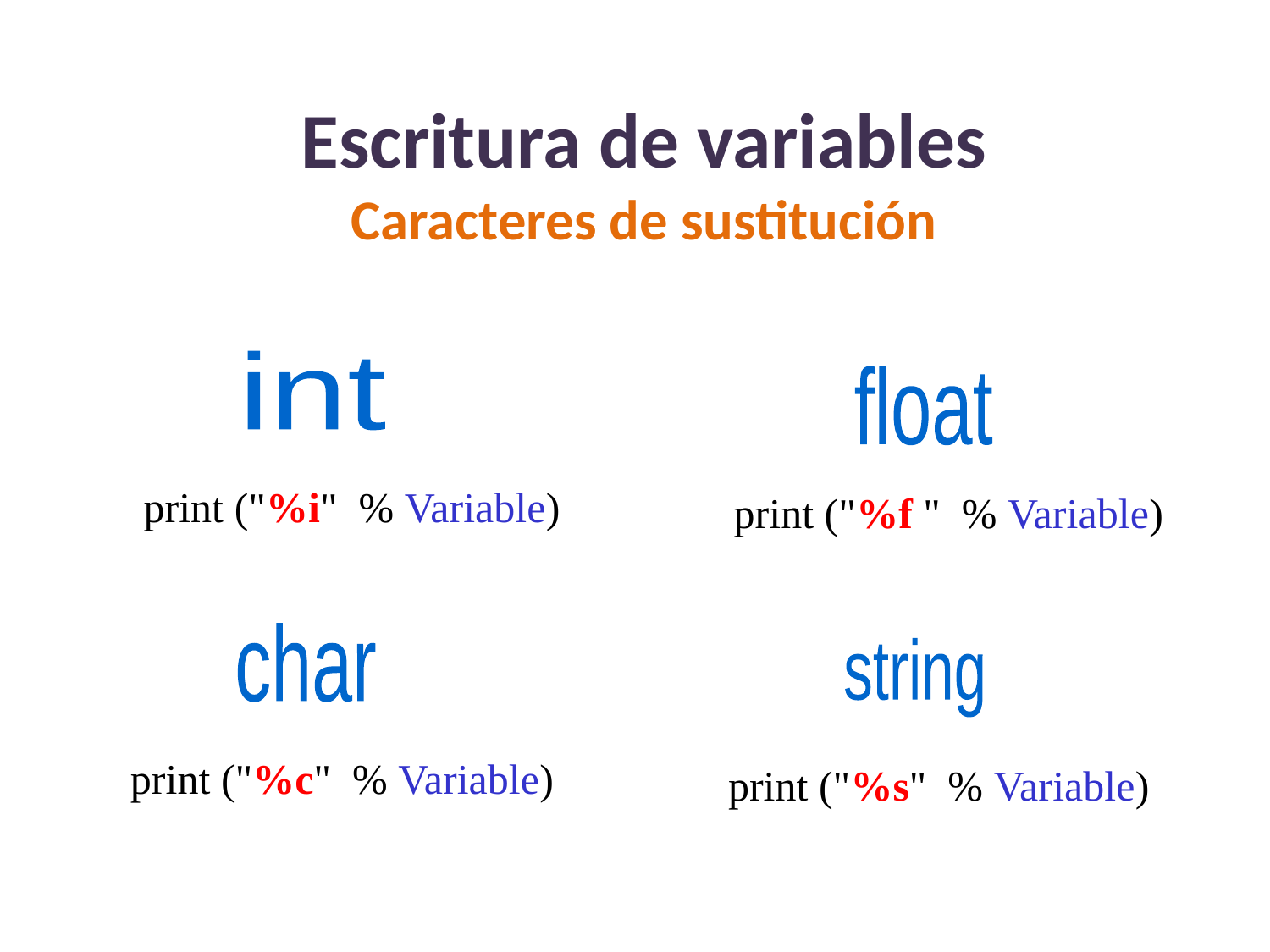

Escritura de variables
Caracteres de sustitución
int
float
print ("%i"  % Variable)
print ("%f "  % Variable)
char
string
print ("%c"  % Variable)
print ("%s"  % Variable)